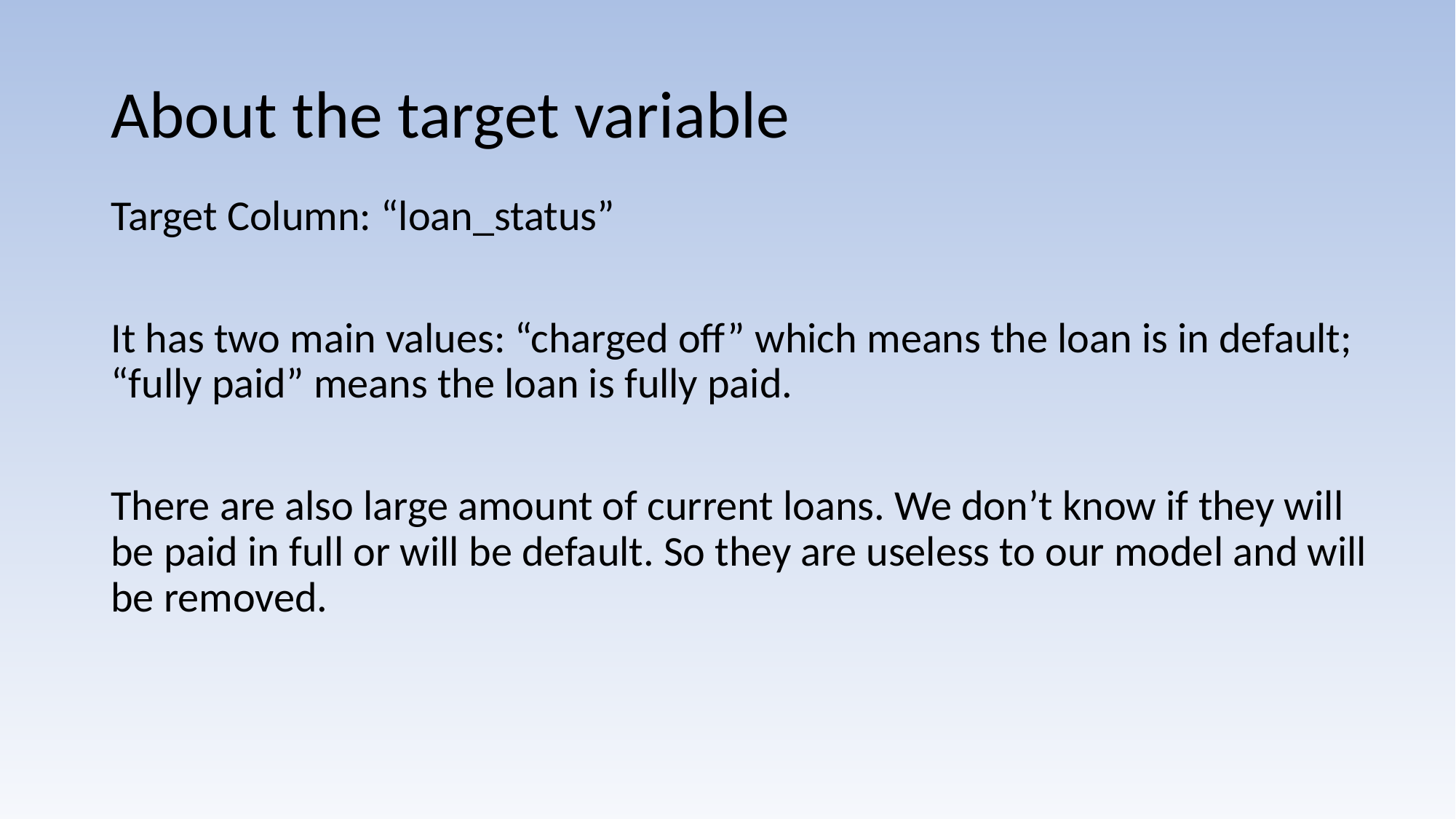

# About the target variable
Target Column: “loan_status”

It has two main values: “charged off” which means the loan is in default; “fully paid” means the loan is fully paid.

There are also large amount of current loans. We don’t know if they will be paid in full or will be default. So they are useless to our model and will be removed.